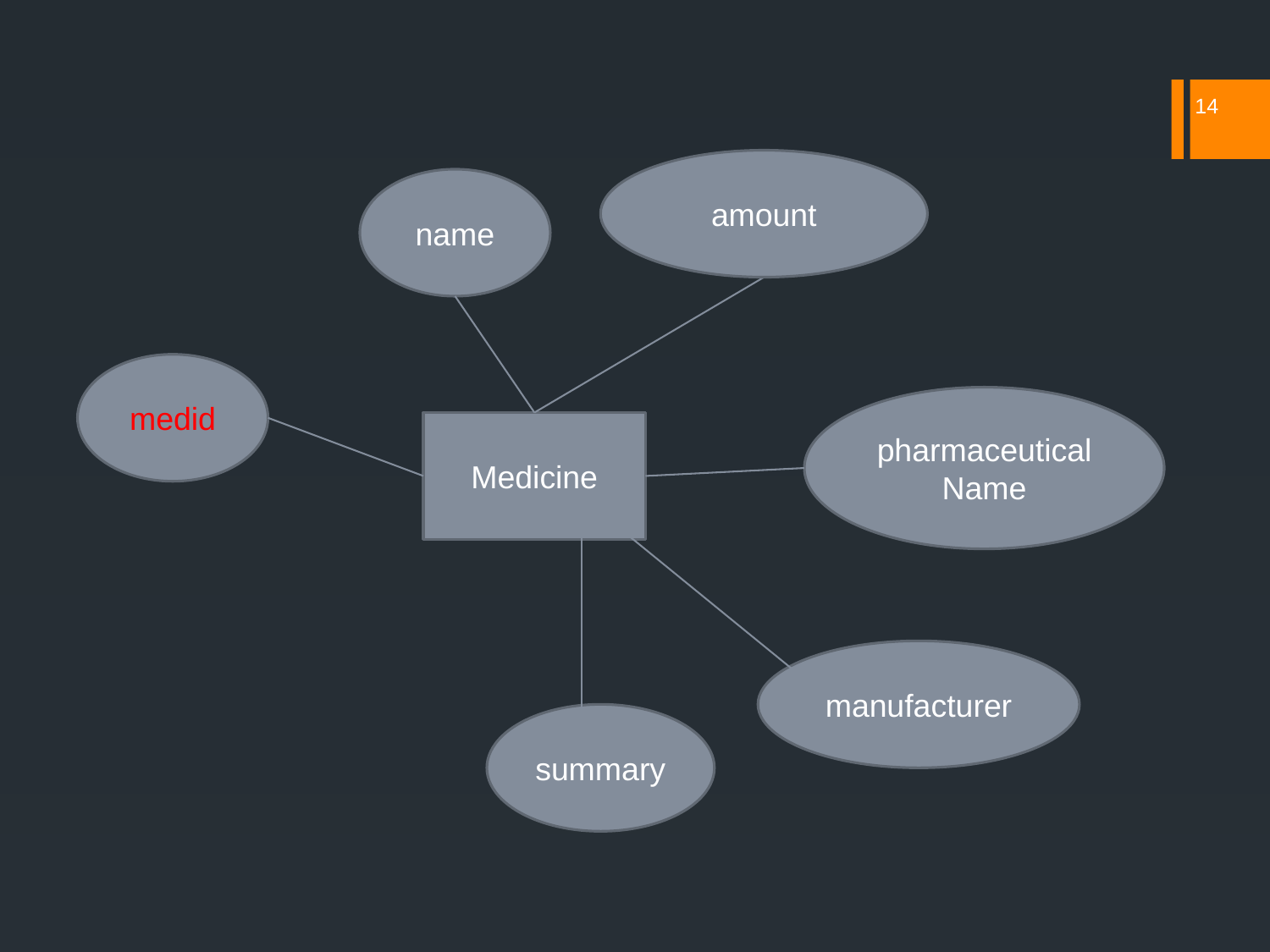

14
amount
name
medid
pharmaceuticalName
Medicine
manufacturer
summary